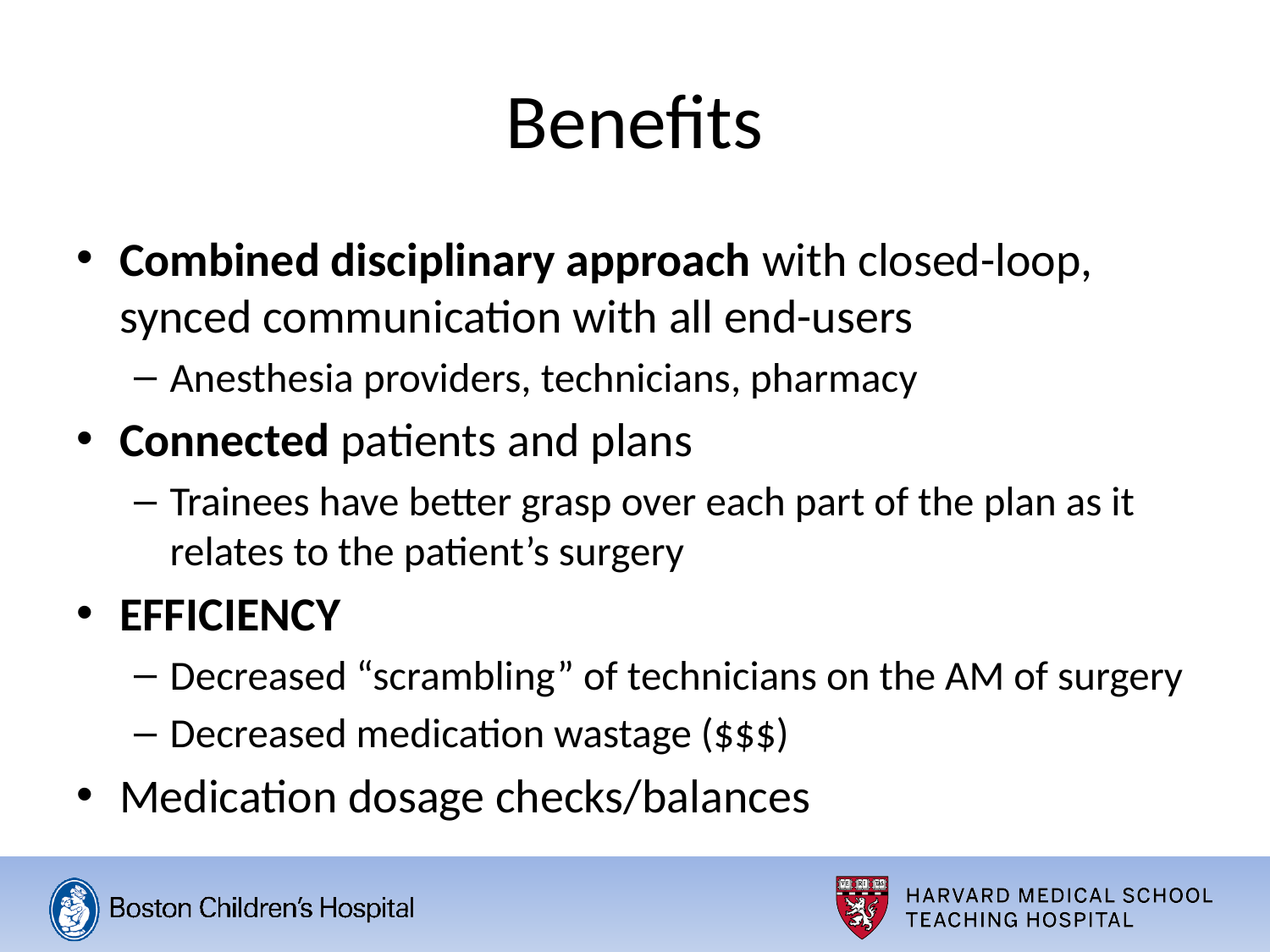

# Benefits
Combined disciplinary approach with closed-loop, synced communication with all end-users
Anesthesia providers, technicians, pharmacy
Connected patients and plans
Trainees have better grasp over each part of the plan as it relates to the patient’s surgery
EFFICIENCY
Decreased “scrambling” of technicians on the AM of surgery
Decreased medication wastage ($$$)
Medication dosage checks/balances